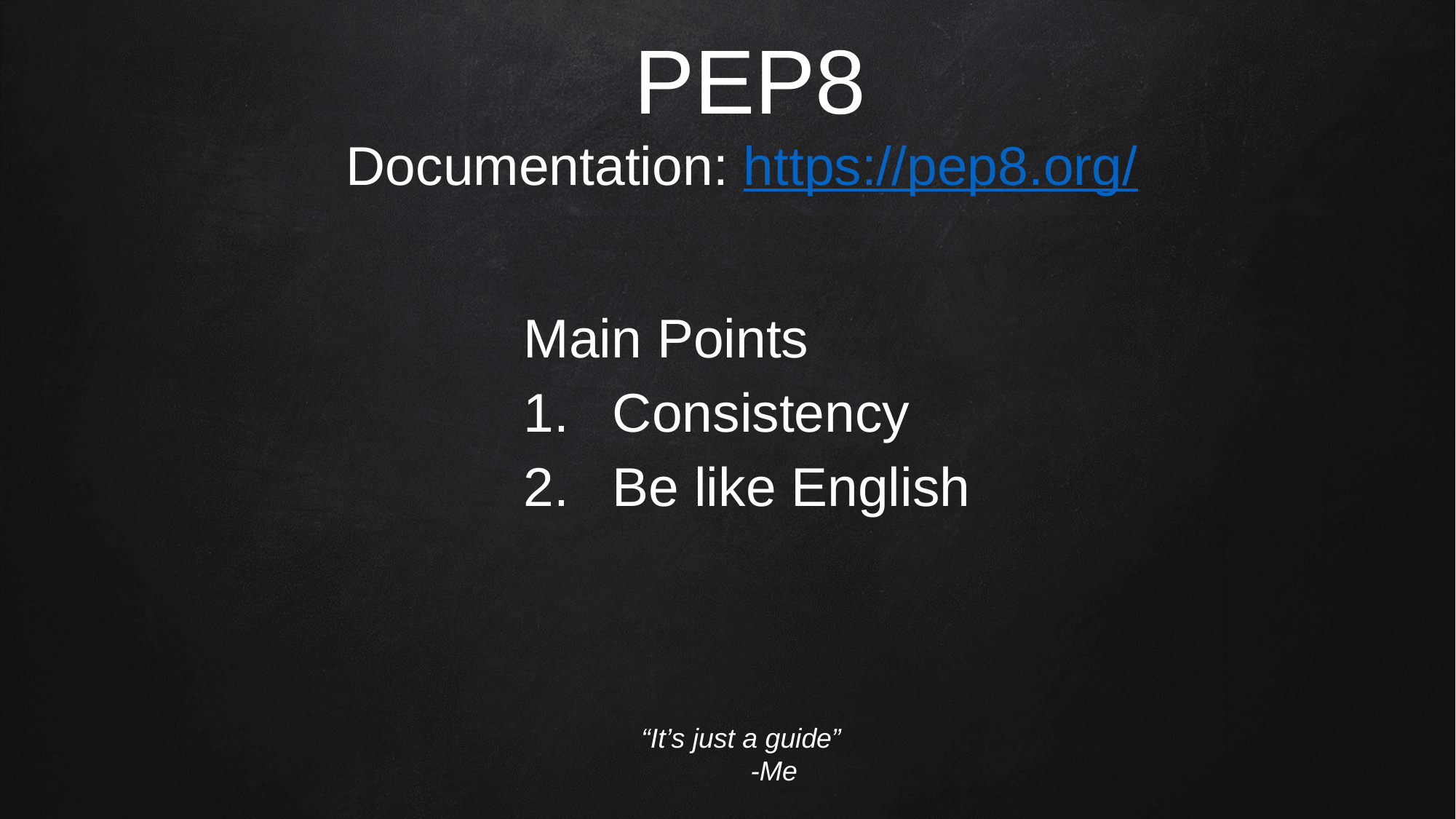

# PEP8
Documentation: https://pep8.org/
Main Points
Consistency
Be like English

“It’s just a guide”
	-Me